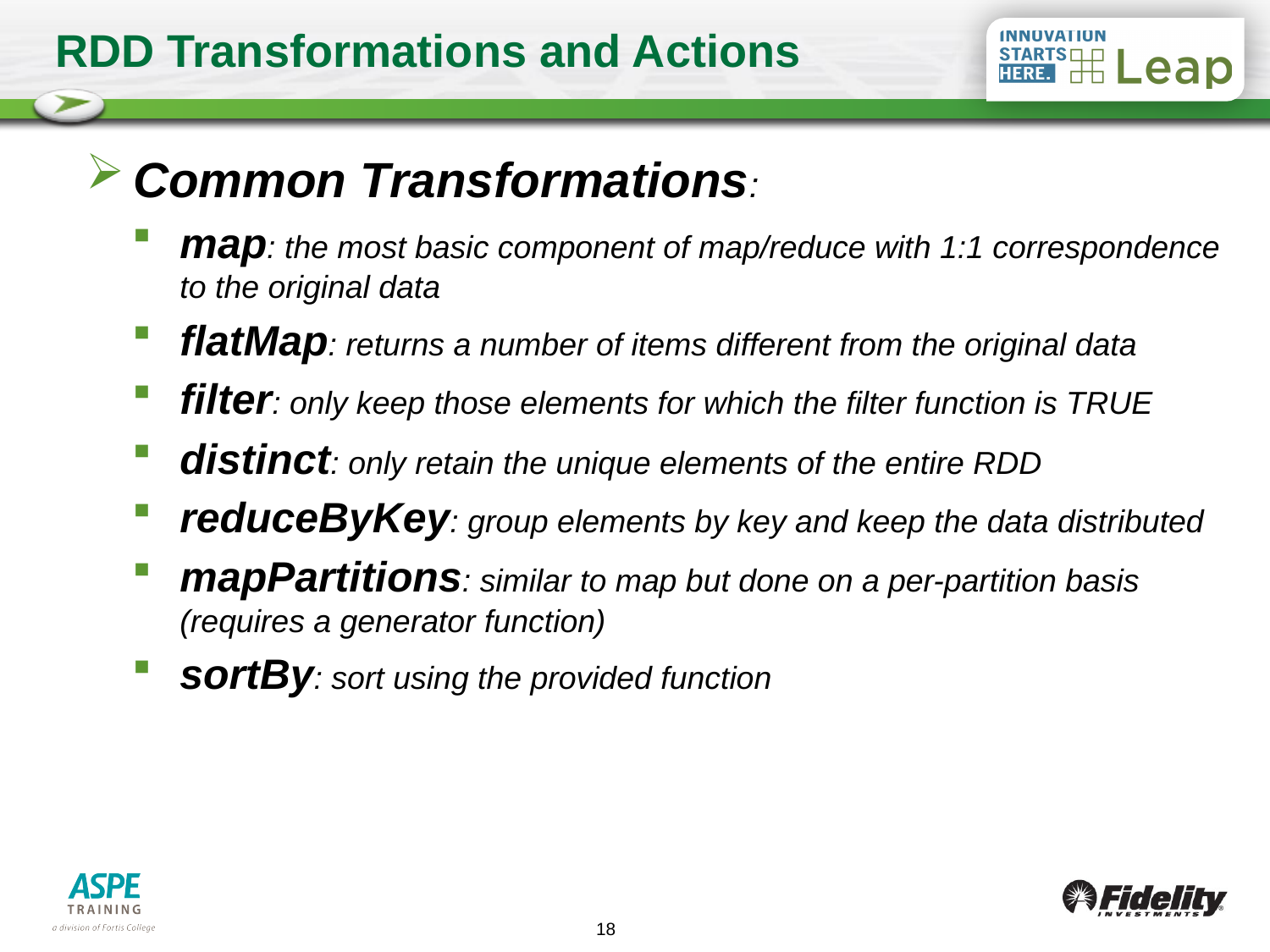

# RDD Transformations and Actions
Common Transformations:
map: the most basic component of map/reduce with 1:1 correspondence to the original data
flatMap: returns a number of items different from the original data
filter: only keep those elements for which the filter function is TRUE
distinct: only retain the unique elements of the entire RDD
reduceByKey: group elements by key and keep the data distributed
mapPartitions: similar to map but done on a per-partition basis (requires a generator function)
sortBy: sort using the provided function